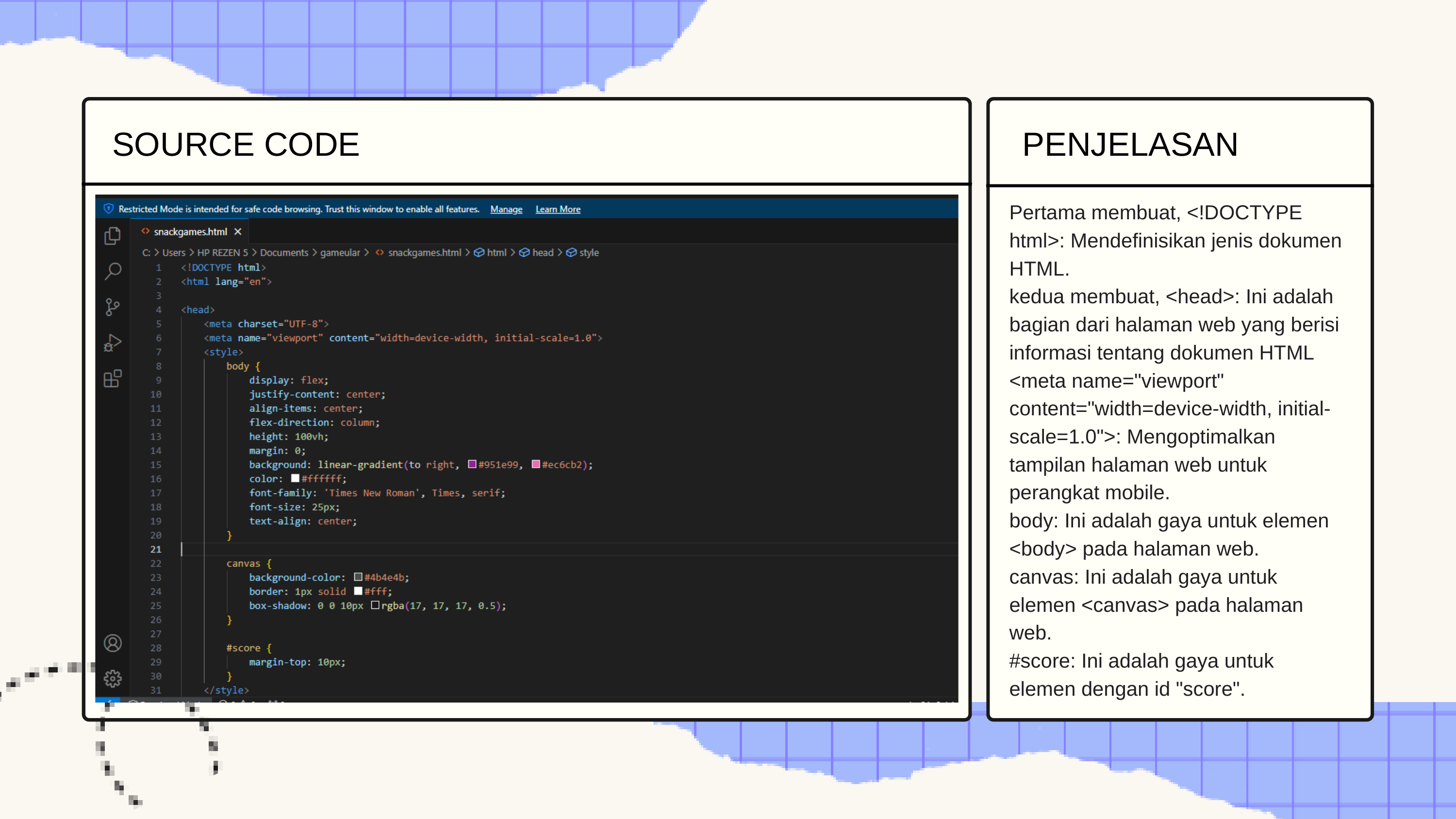

SOURCE CODE
PENJELASAN

Pertama membuat, <!DOCTYPE html>: Mendefinisikan jenis dokumen HTML.
kedua membuat, <head>: Ini adalah bagian dari halaman web yang berisi informasi tentang dokumen HTML
<meta name="viewport" content="width=device-width, initial-scale=1.0">: Mengoptimalkan tampilan halaman web untuk perangkat mobile.
body: Ini adalah gaya untuk elemen <body> pada halaman web.
canvas: Ini adalah gaya untuk elemen <canvas> pada halaman web.
#score: Ini adalah gaya untuk elemen dengan id "score".